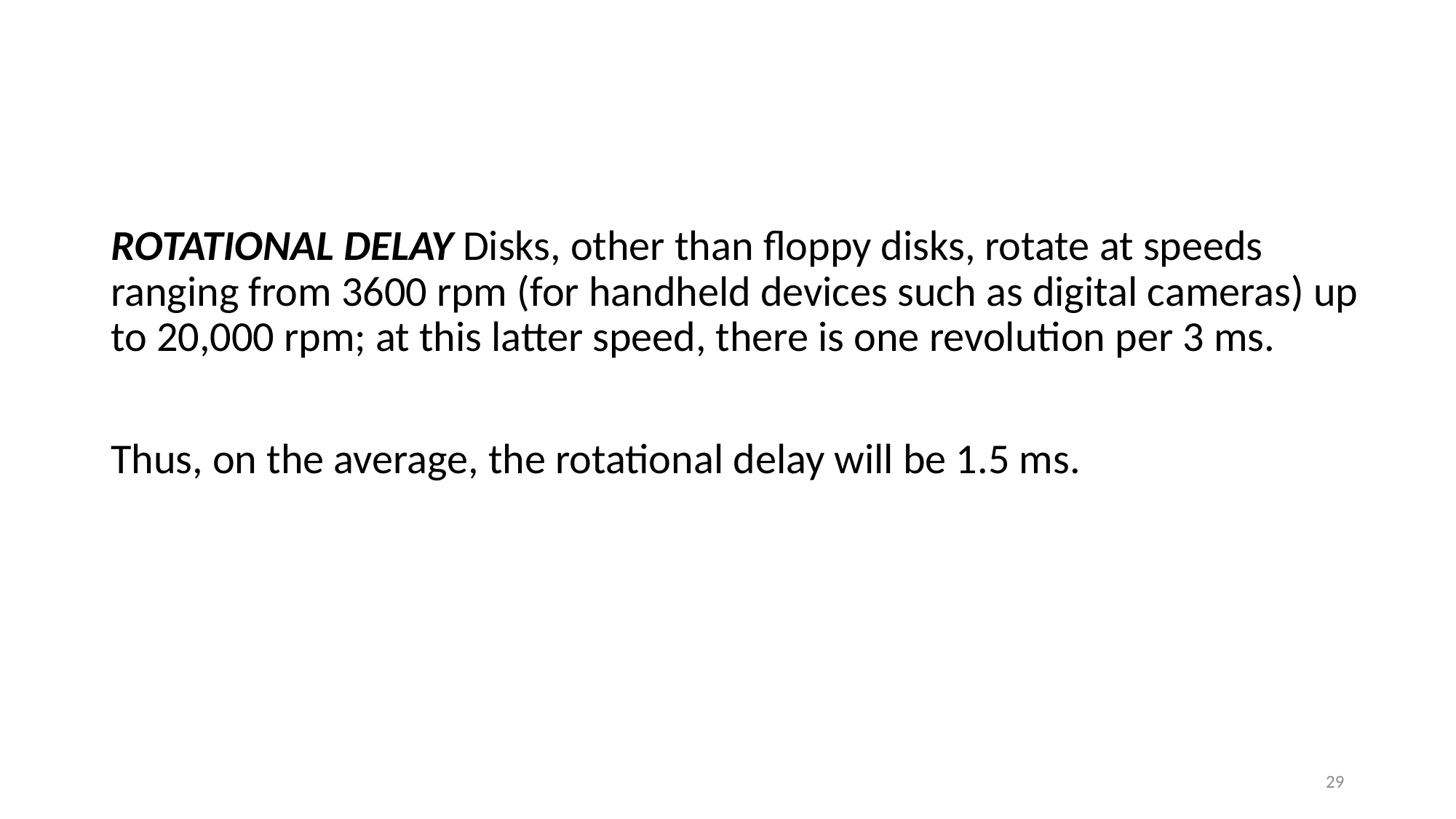

ROTATIONAL DELAY Disks, other than floppy disks, rotate at speeds ranging from 3600 rpm (for handheld devices such as digital cameras) up to 20,000 rpm; at this latter speed, there is one revolution per 3 ms.

Thus, on the average, the rotational delay will be 1.5 ms.
29